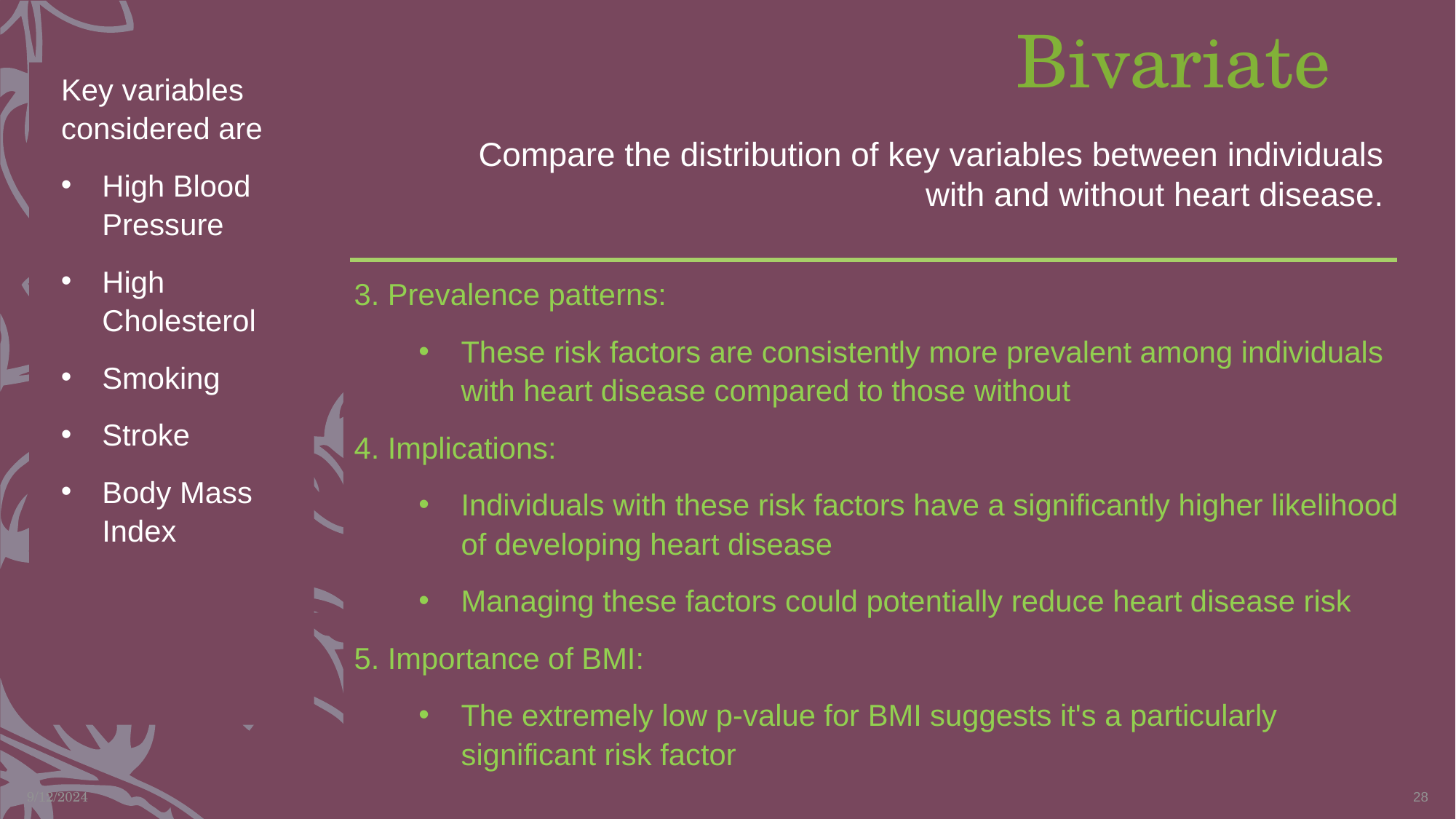

# Bivariate
Key variables considered are
High Blood Pressure
High Cholesterol
Smoking
Stroke
Body Mass Index

Compare the distribution of key variables between individuals with and without heart disease.
3. Prevalence patterns:
These risk factors are consistently more prevalent among individuals with heart disease compared to those without
4. Implications:
Individuals with these risk factors have a significantly higher likelihood of developing heart disease
Managing these factors could potentially reduce heart disease risk
5. Importance of BMI:
The extremely low p-value for BMI suggests it's a particularly significant risk factor
9/12/2024
28